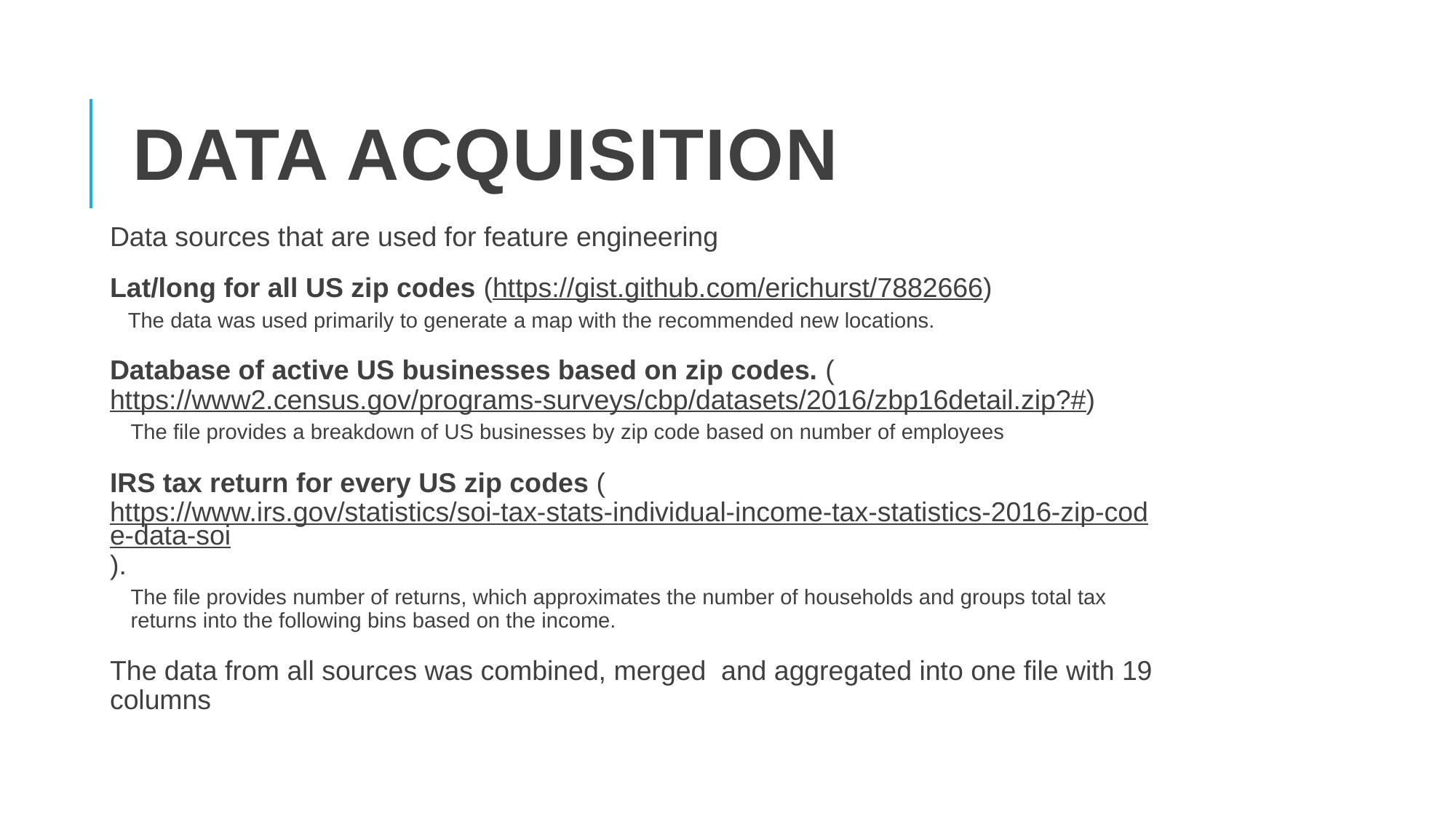

# Data Acquisition
Data sources that are used for feature engineering
Lat/long for all US zip codes (https://gist.github.com/erichurst/7882666)
   The data was used primarily to generate a map with the recommended new locations.
Database of active US businesses based on zip codes. (https://www2.census.gov/programs-surveys/cbp/datasets/2016/zbp16detail.zip?#)
The file provides a breakdown of US businesses by zip code based on number of employees
IRS tax return for every US zip codes (https://www.irs.gov/statistics/soi-tax-stats-individual-income-tax-statistics-2016-zip-code-data-soi).
The file provides number of returns, which approximates the number of households and groups total tax returns into the following bins based on the income.
The data from all sources was combined, merged  and aggregated into one file with 19 columns